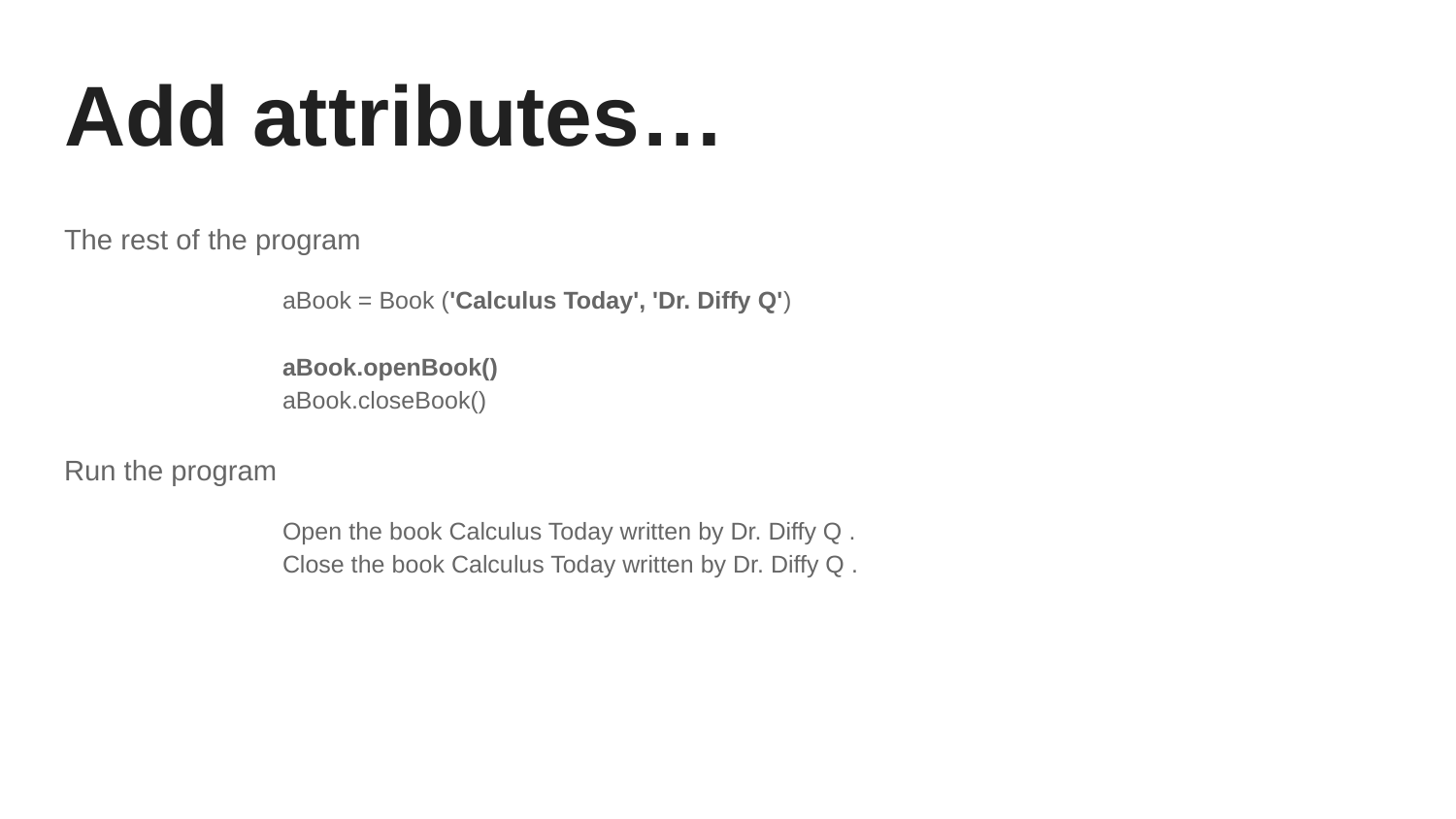

# Add attributes…
The rest of the program

aBook = Book ('Calculus Today', 'Dr. Diffy Q')

aBook.openBook()
aBook.closeBook()

Run the program

Open the book Calculus Today written by Dr. Diffy Q .
Close the book Calculus Today written by Dr. Diffy Q .